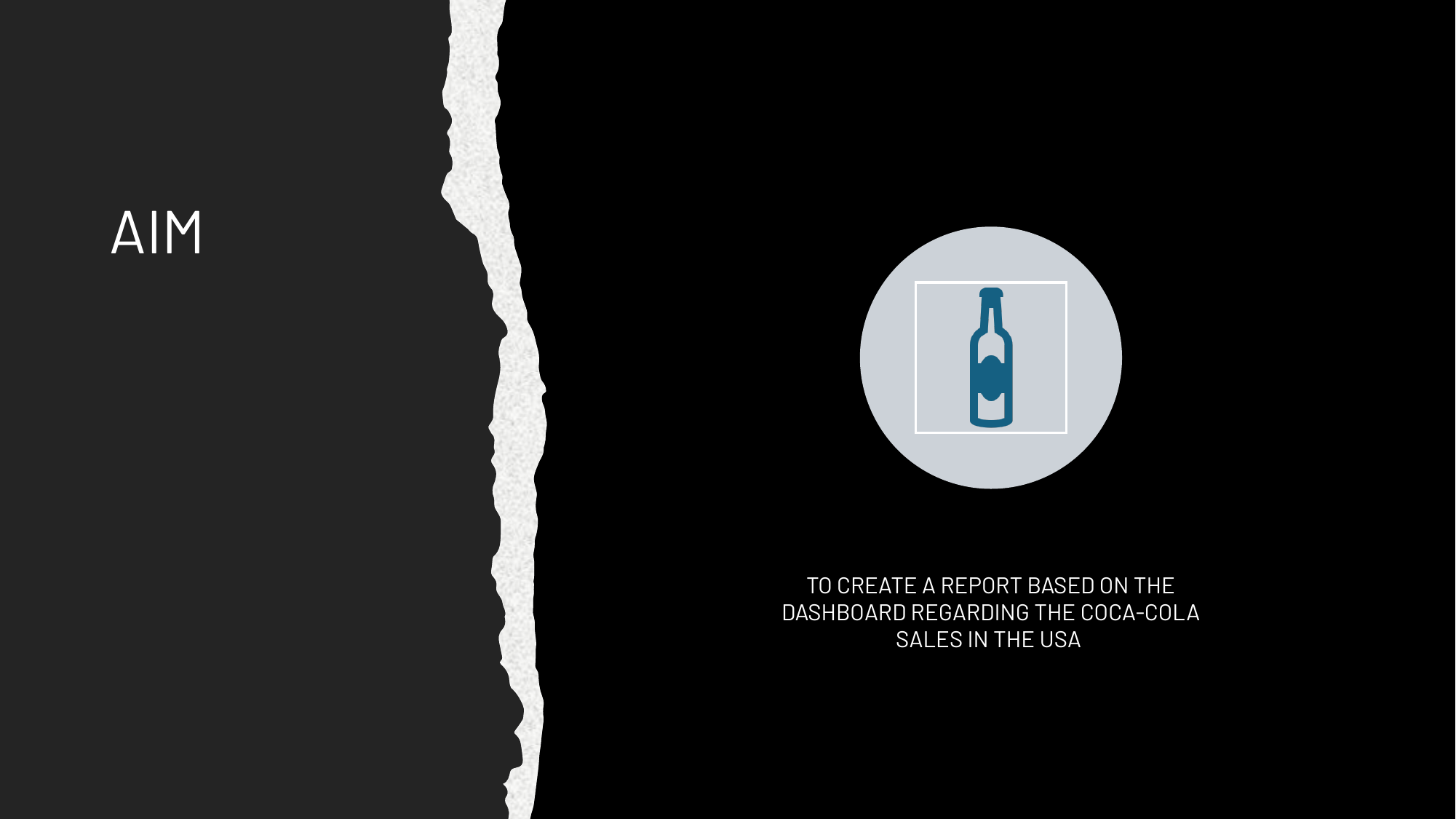

# AIM
To create a report based on the dashboard regarding the Coca-Cola sales in the USA